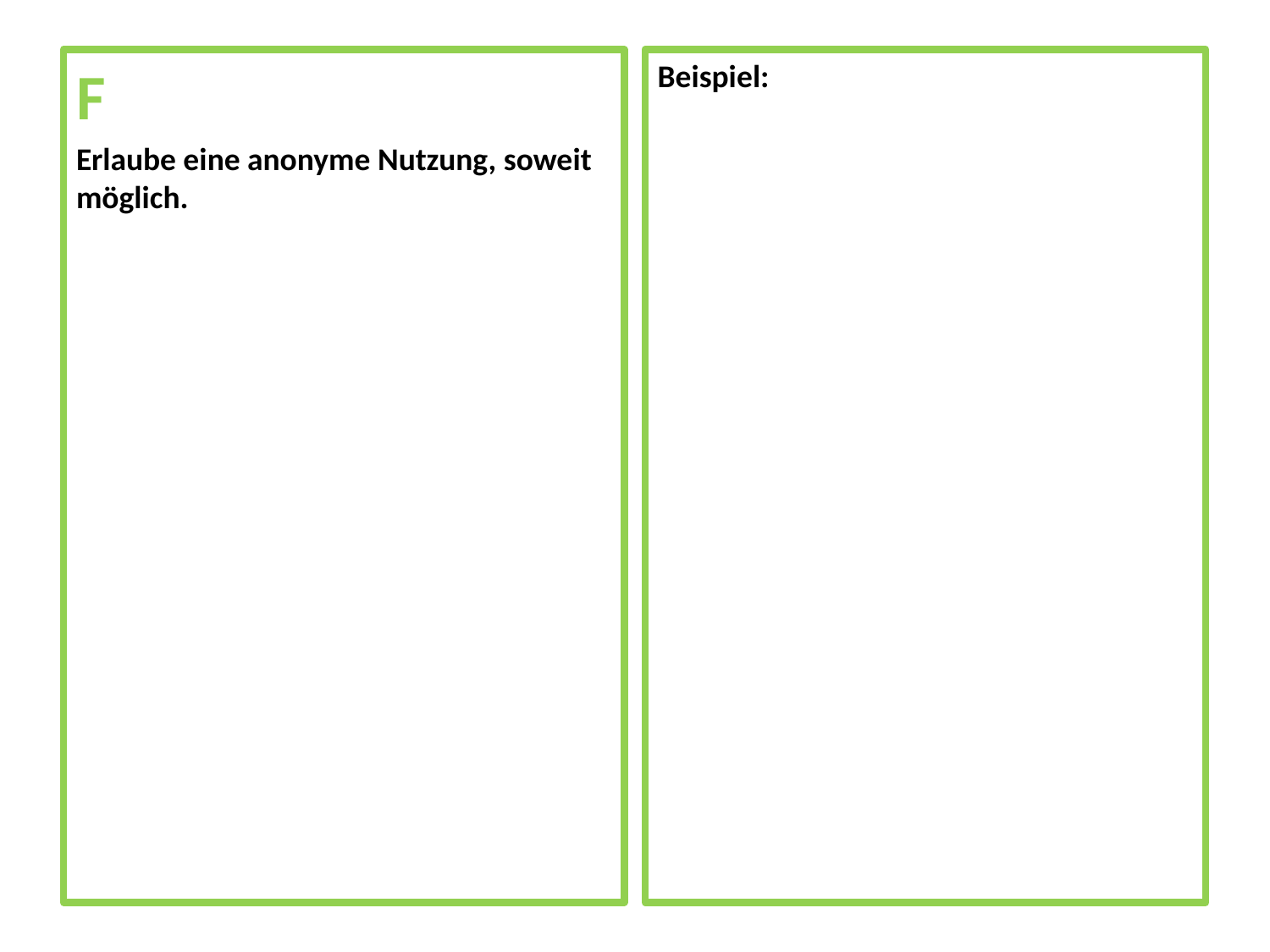

F
Erlaube eine anonyme Nutzung, soweit möglich.

Beispiel: